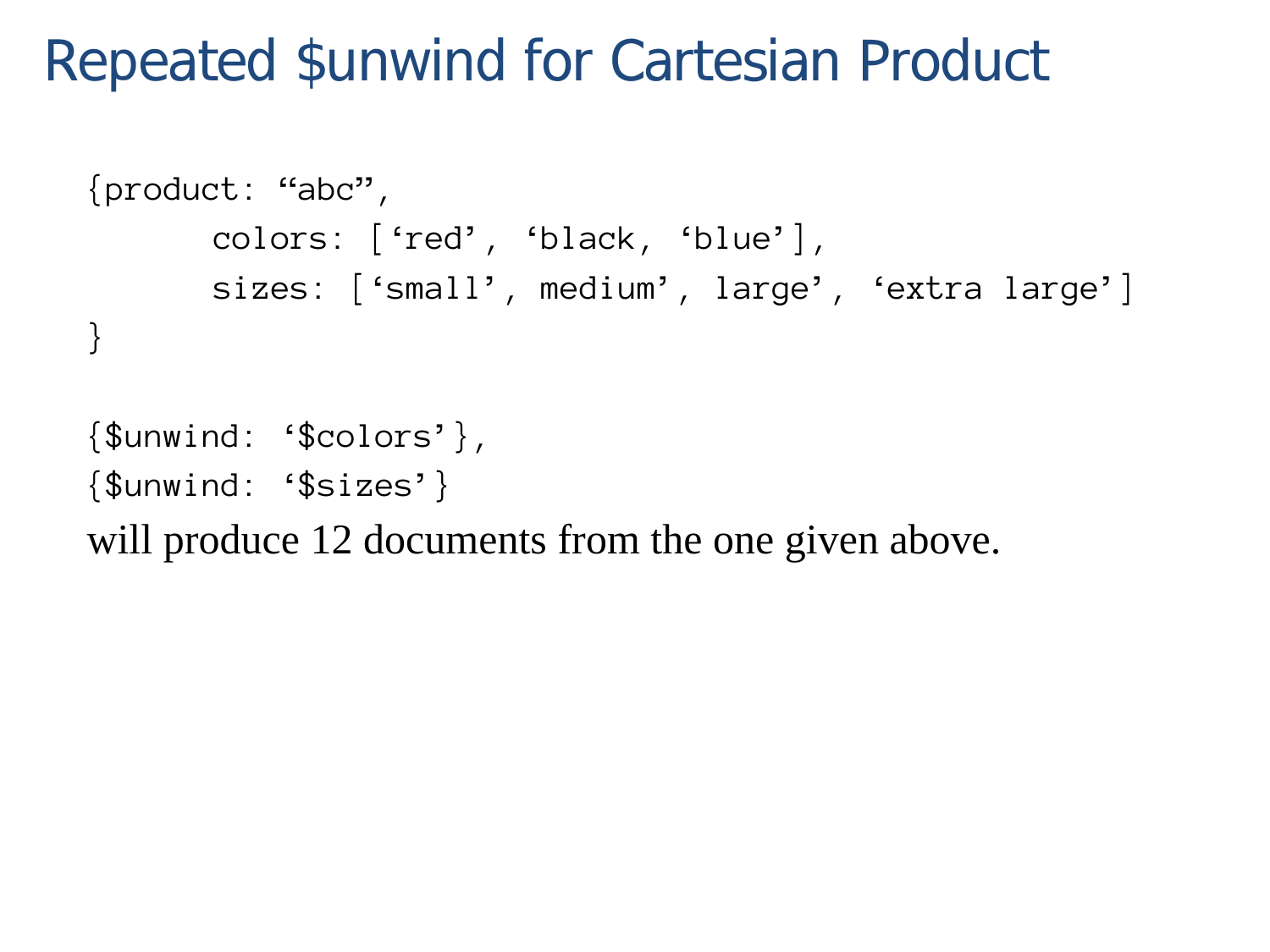

# Repeated $unwind for Cartesian Product
{product: “abc”,
	colors: [‘red’, ‘black, ‘blue’],
	sizes: [‘small’, medium’, large’, ‘extra large’]
}

{$unwind: ‘$colors’},
{$unwind: ‘$sizes’}
will produce 12 documents from the one given above.